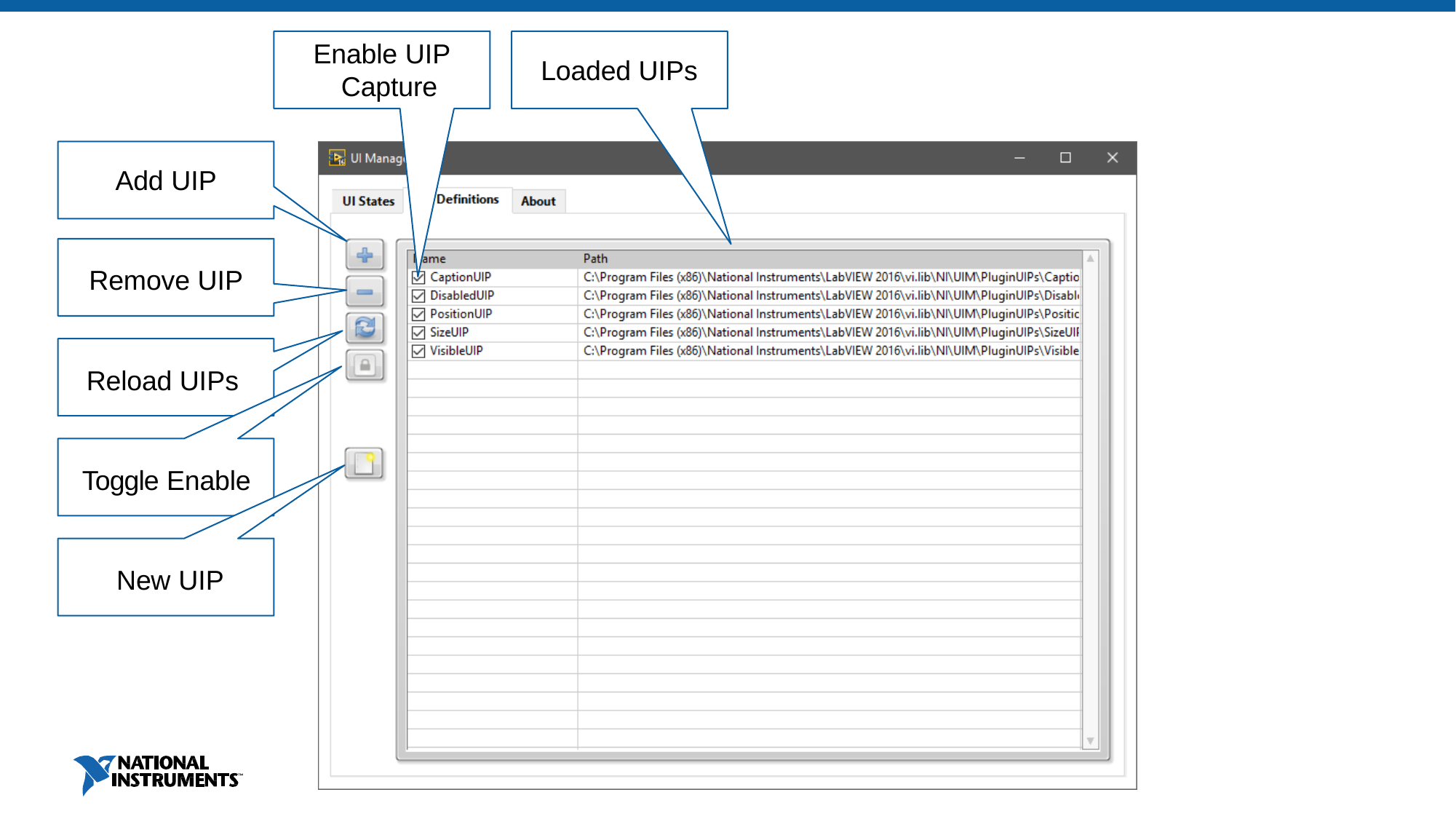

# Enable UIP  Capture
Loaded UIPs

Add UIP

Remove UIP
Reload UIPs  Toggle Enable  New UIP